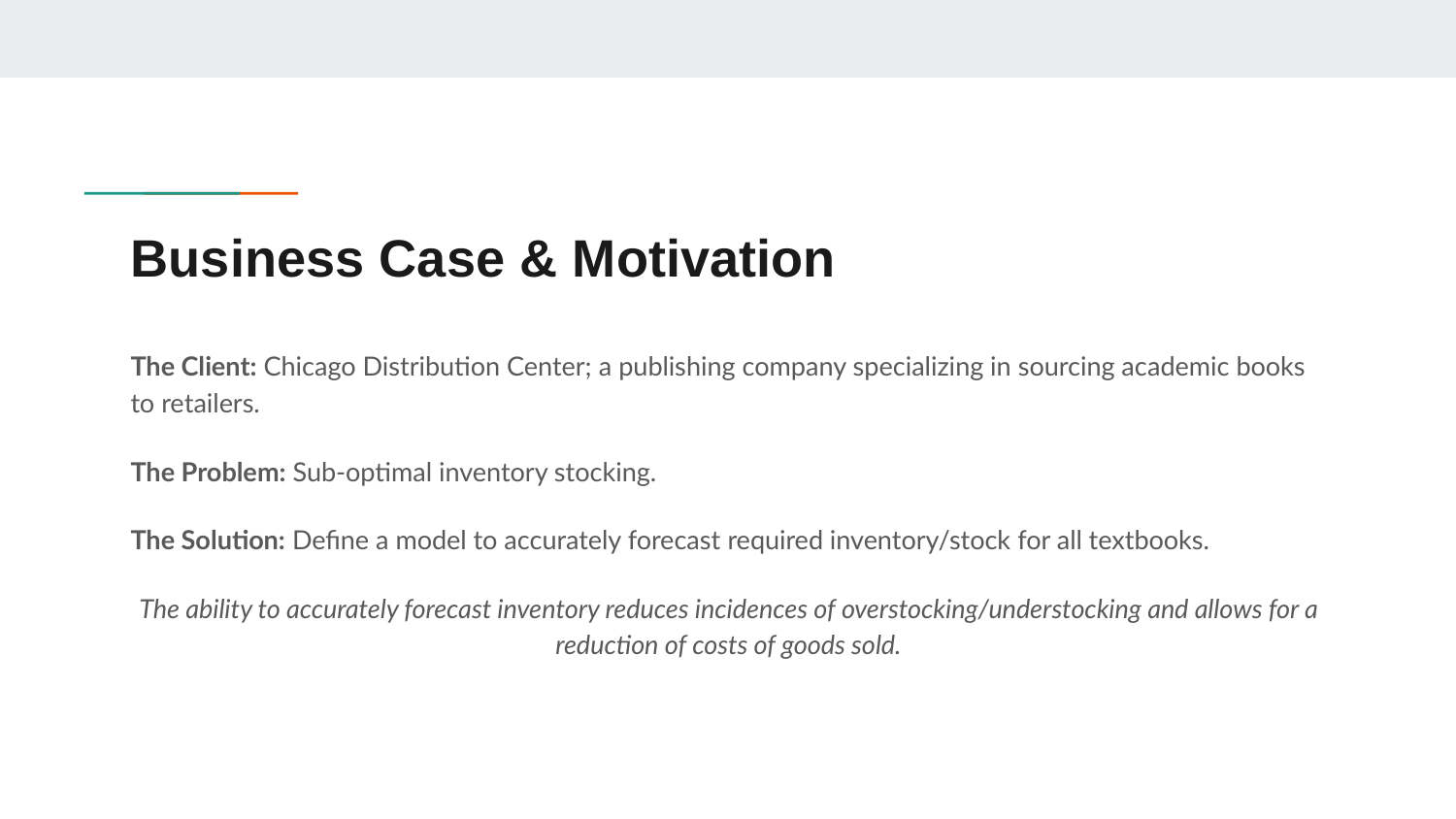

# Business Case & Motivation
The Client: Chicago Distribution Center; a publishing company specializing in sourcing academic books to retailers.
The Problem: Sub-optimal inventory stocking.
The Solution: Define a model to accurately forecast required inventory/stock for all textbooks.
The ability to accurately forecast inventory reduces incidences of overstocking/understocking and allows for a reduction of costs of goods sold.